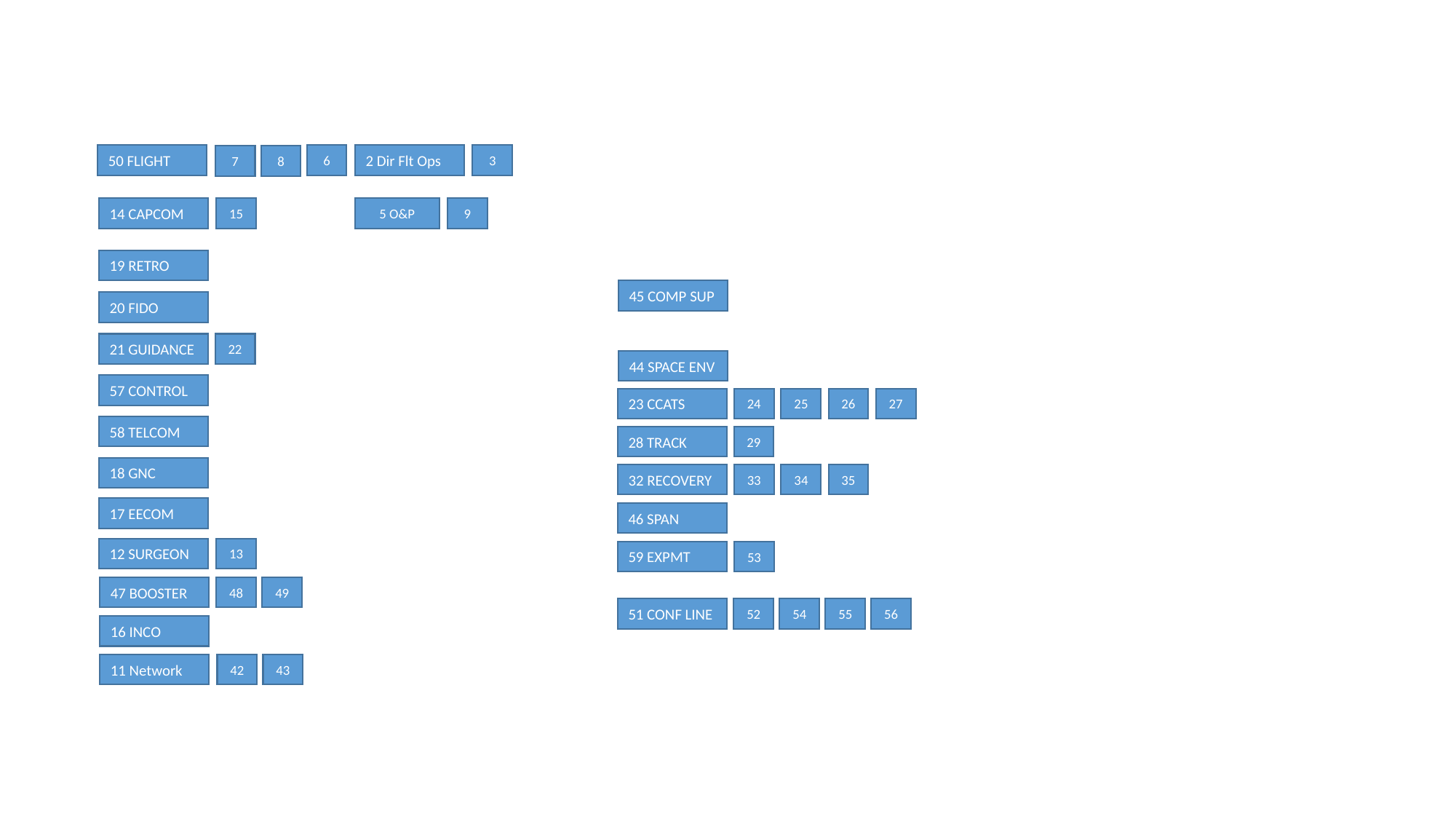

50 FLIGHT
6
7
8
2 Dir Flt Ops
3
14 CAPCOM
15
5 O&P
9
19 RETRO
45 COMP SUP
20 FIDO
21 GUIDANCE
22
44 SPACE ENV
57 CONTROL
23 CCATS
24
25
26
27
58 TELCOM
28 TRACK
29
18 GNC
32 RECOVERY
33
34
35
17 EECOM
46 SPAN
12 SURGEON
13
59 EXPMT
53
47 BOOSTER
48
49
51 CONF LINE
52
54
55
56
16 INCO
11 Network
42
43